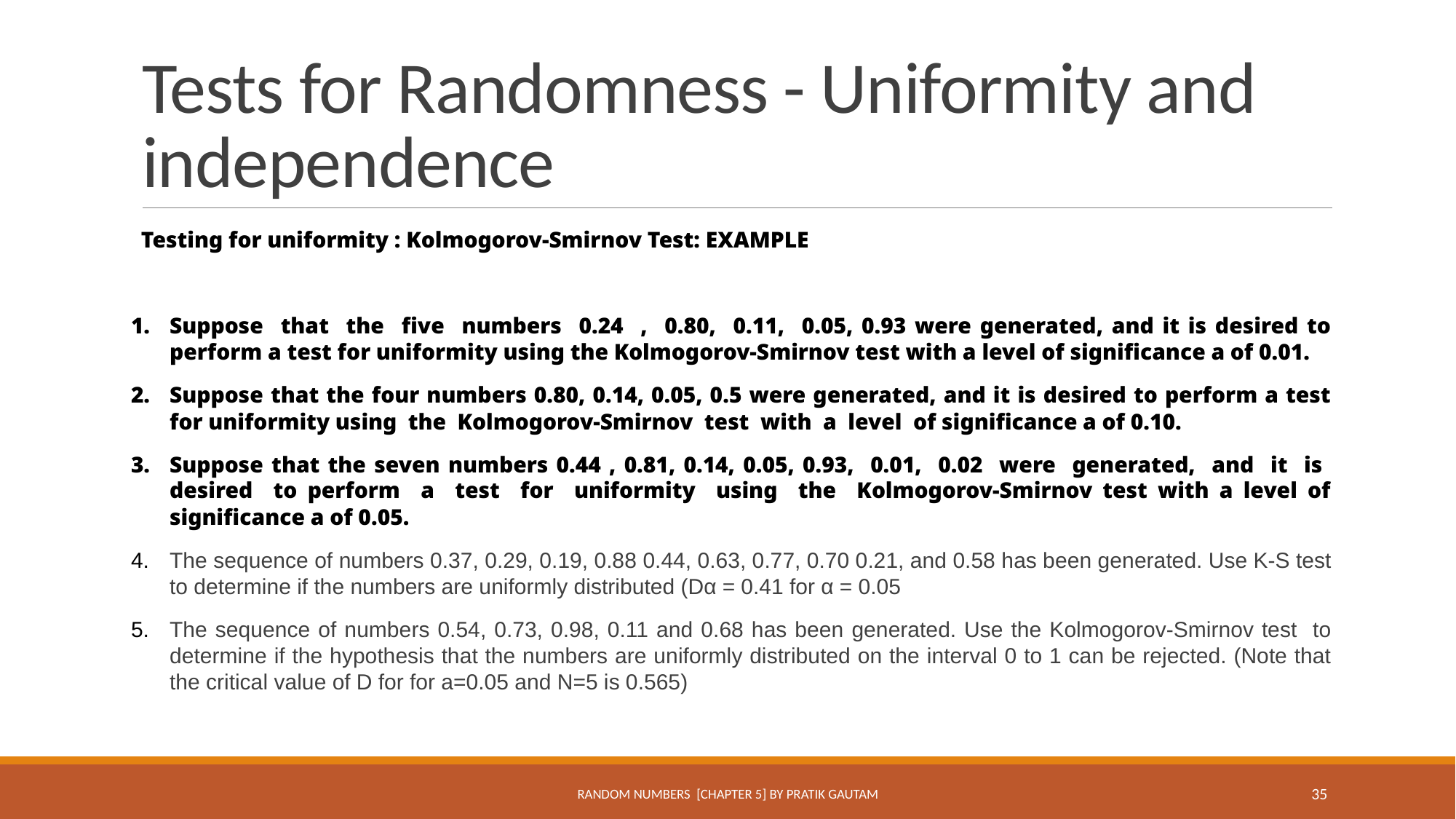

# Tests for Randomness - Uniformity and independence
Testing for uniformity : Kolmogorov-Smirnov Test: EXAMPLE

Suppose  that  the  five  numbers  0.24  ,  0.80,  0.11,  0.05, 0.93 were generated, and it is desired to perform a test for uniformity using the Kolmogorov-Smirnov test with a level of significance a of 0.01.
Suppose that the four numbers 0.80, 0.14, 0.05, 0.5 were generated, and it is desired to perform a test for uniformity using  the  Kolmogorov-Smirnov  test  with  a  level  of significance a of 0.10.
Suppose that the seven numbers 0.44 , 0.81, 0.14, 0.05, 0.93,  0.01,  0.02  were  generated,  and  it  is  desired  to perform  a  test  for  uniformity  using  the  Kolmogorov-Smirnov test with a level of significance a of 0.05.
The sequence of numbers 0.37, 0.29, 0.19, 0.88 0.44, 0.63, 0.77, 0.70 0.21, and 0.58 has been generated. Use K-S test to determine if the numbers are uniformly distributed (Dα = 0.41 for α = 0.05
The sequence of numbers 0.54, 0.73, 0.98, 0.11 and 0.68 has been generated. Use the Kolmogorov-Smirnov test  to determine if the hypothesis that the numbers are uniformly distributed on the interval 0 to 1 can be rejected. (Note that the critical value of D for for a=0.05 and N=5 is 0.565)
Random Numbers  [Chapter 5] By Pratik Gautam
35